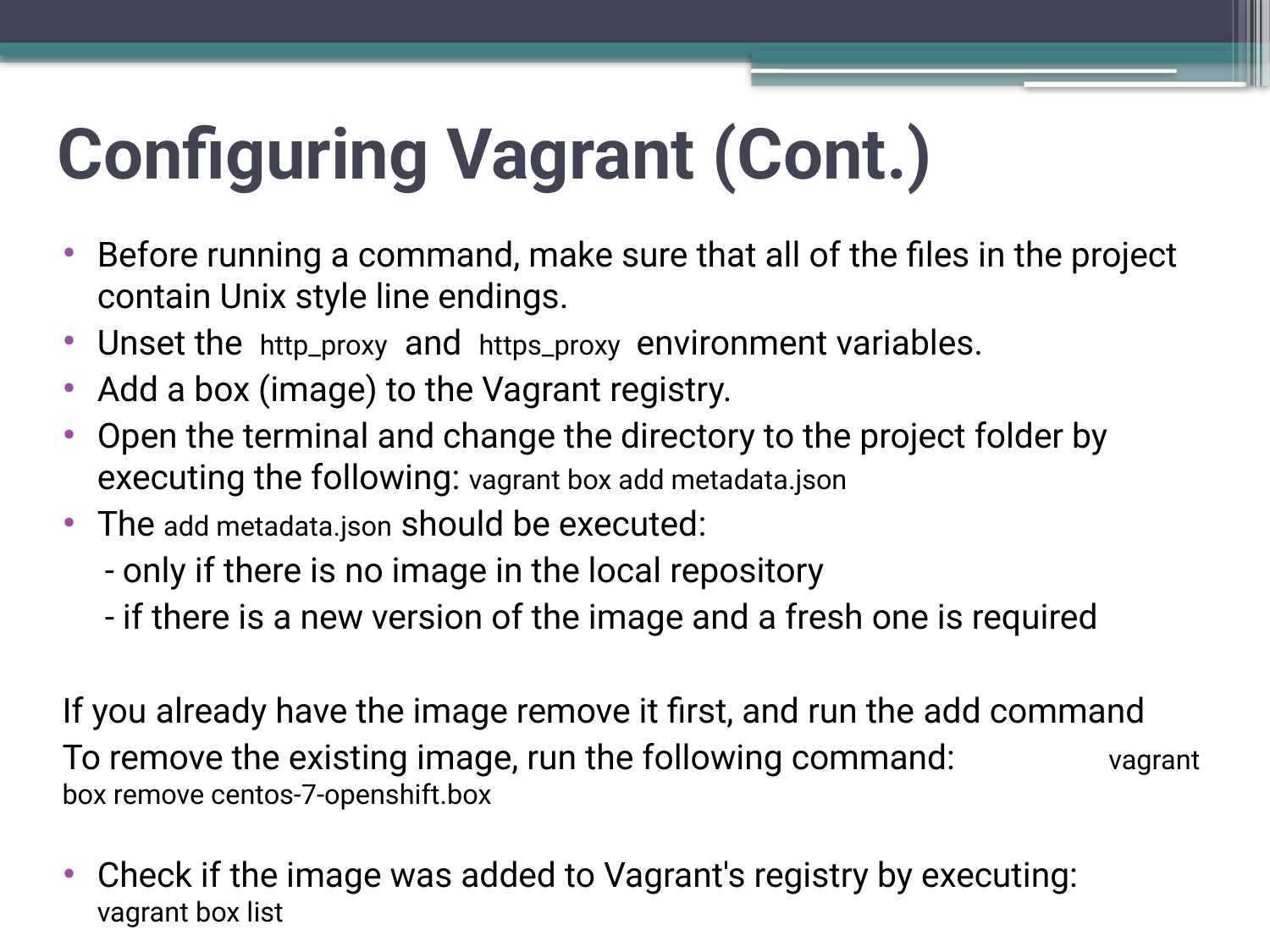

# Configuring Vagrant (Cont.)
Before running a command, make sure that all of the files in the project contain Unix style line endings.
Unset the  http_proxy  and  https_proxy  environment variables.
Add a box (image) to the Vagrant registry.
Open the terminal and change the directory to the project folder by executing the following: vagrant box add metadata.json
The add metadata.json should be executed:
     - only if there is no image in the local repository
     - if there is a new version of the image and a fresh one is required

If you already have the image remove it first, and run the add command
To remove the existing image, run the following command:                  vagrant box remove centos-7-openshift.box

Check if the image was added to Vagrant's registry by executing:
vagrant box list